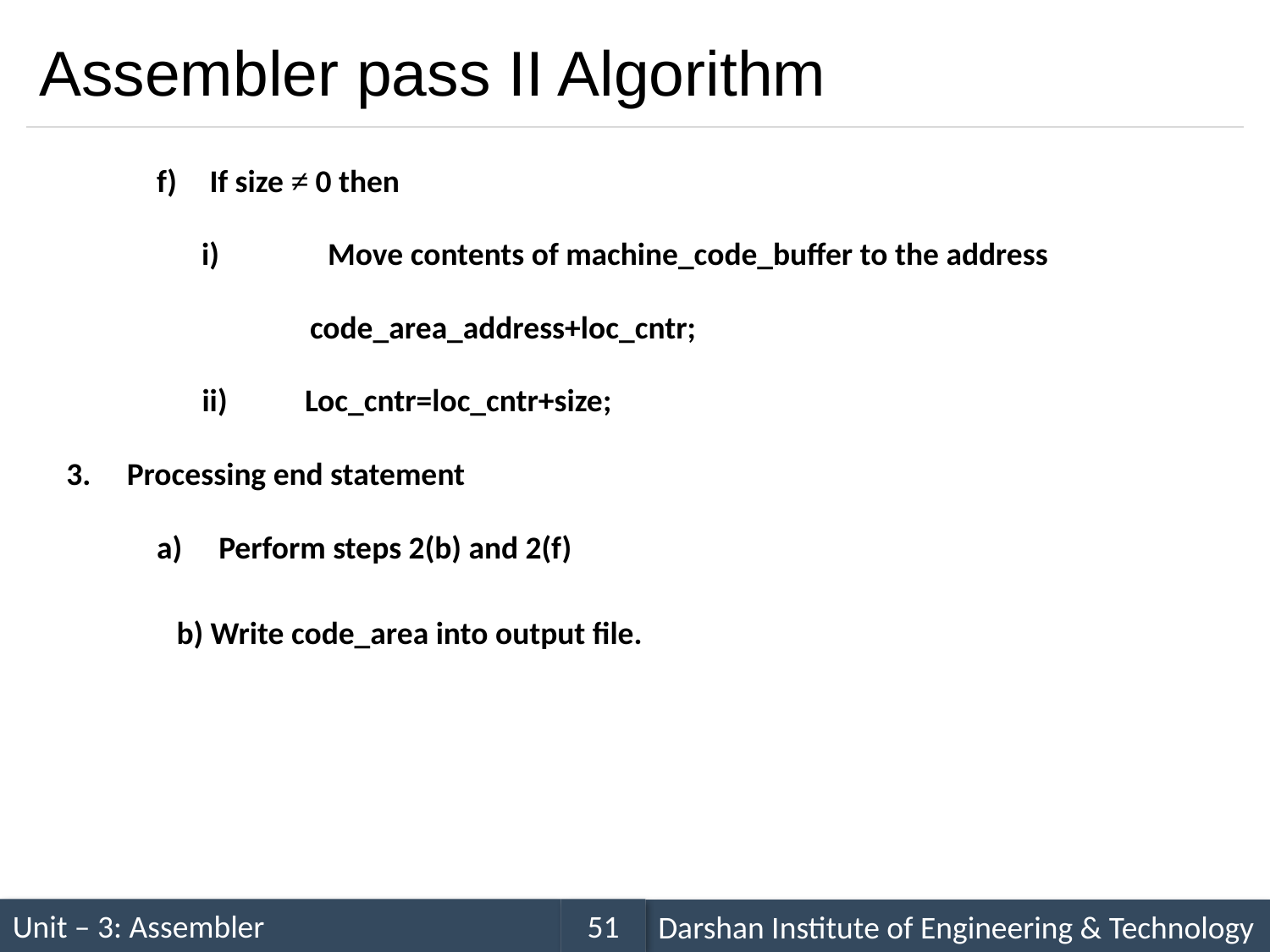

# Assembler pass II Algorithm

f)
If size ≠ 0 then

i)
Move contents of machine_code_buffer to the address

code_area_address+loc_cntr;

ii)
Loc_cntr=loc_cntr+size;

3.
Processing end statement

a)
Perform steps 2(b) and 2(f)

	b) Write code_area into output file.